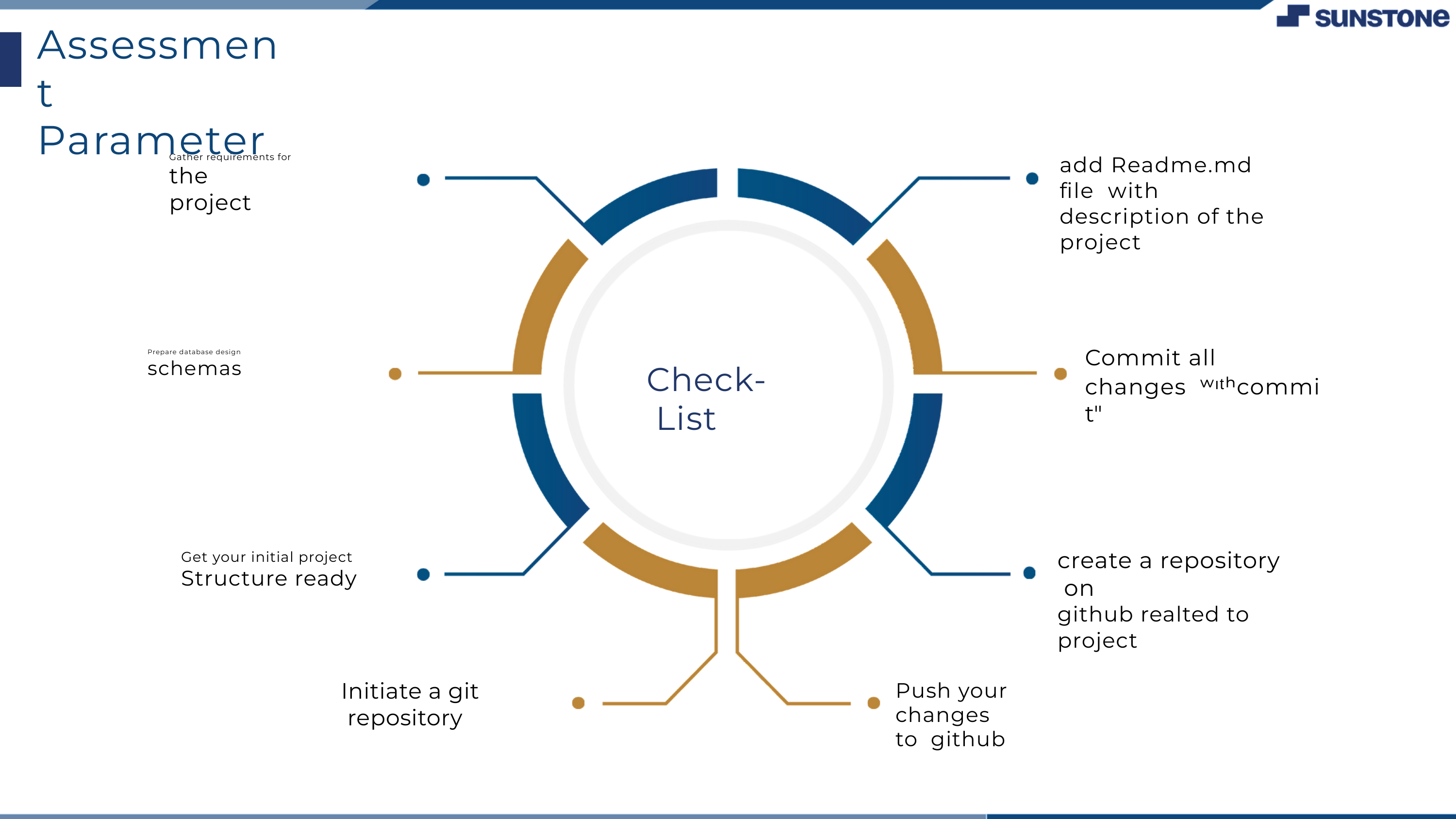

Assessment  Parameter

add Readme.md file  with
description of the  project
Gather requirements for
the project

Commit all changes  ʷᶦᵗʰcommi
t"
Prepare database design
schemas
Check-  List

create a repository  on
github realted to  project
Get your initial project
Structure ready

Initiate a git  repository
Push your  changes to  github